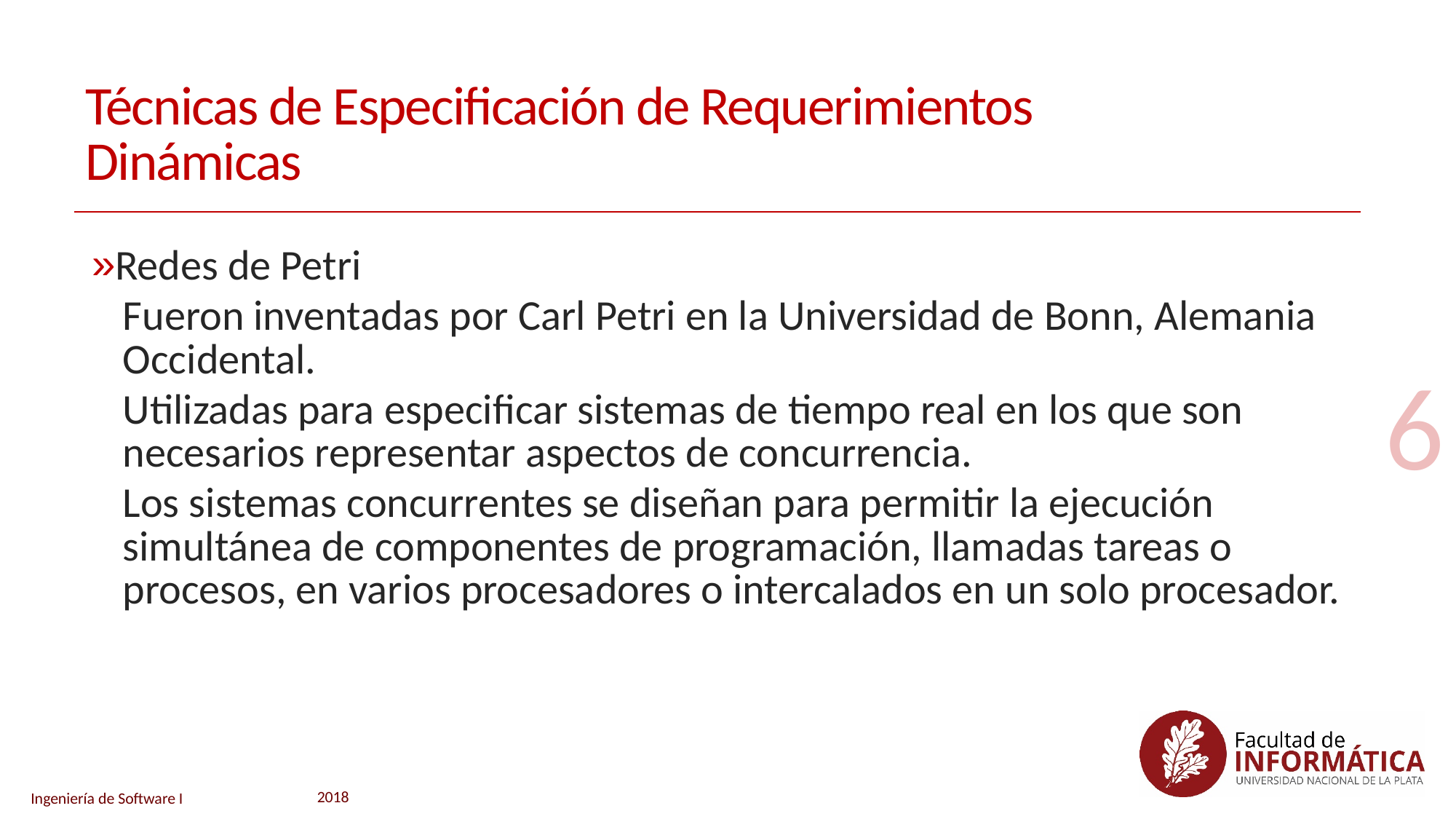

# Técnicas de Especificación de Requerimientos Dinámicas
Redes de Petri
Fueron inventadas por Carl Petri en la Universidad de Bonn, Alemania Occidental.
Utilizadas para especificar sistemas de tiempo real en los que son necesarios representar aspectos de concurrencia.
Los sistemas concurrentes se diseñan para permitir la ejecución simultánea de componentes de programación, llamadas tareas o procesos, en varios procesadores o intercalados en un solo procesador.
6
2018
Ingeniería de Software I